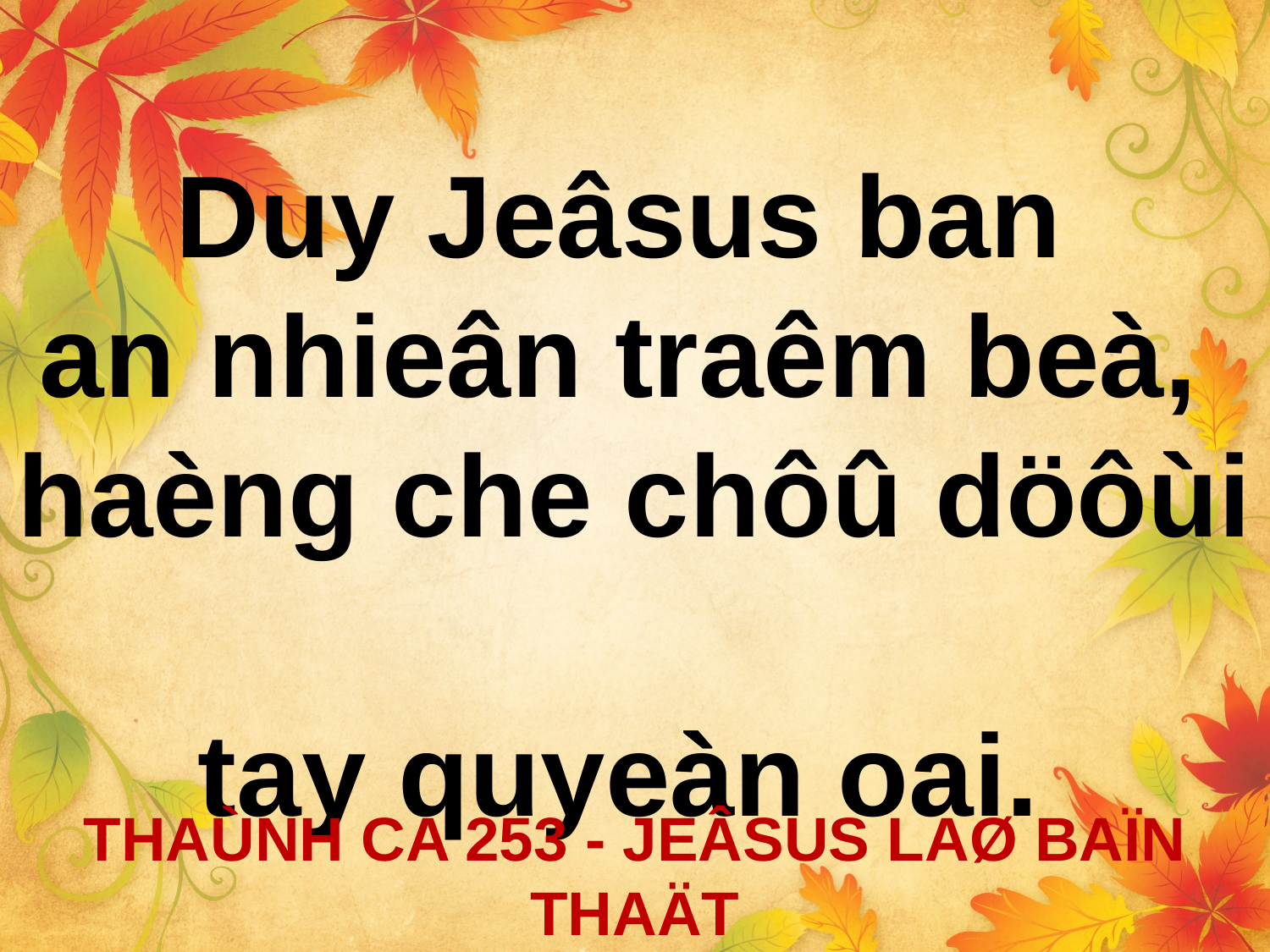

Duy Jeâsus ban
an nhieân traêm beà,
haèng che chôû döôùi
tay quyeàn oai.
THAÙNH CA 253 - JEÂSUS LAØ BAÏN THAÄT